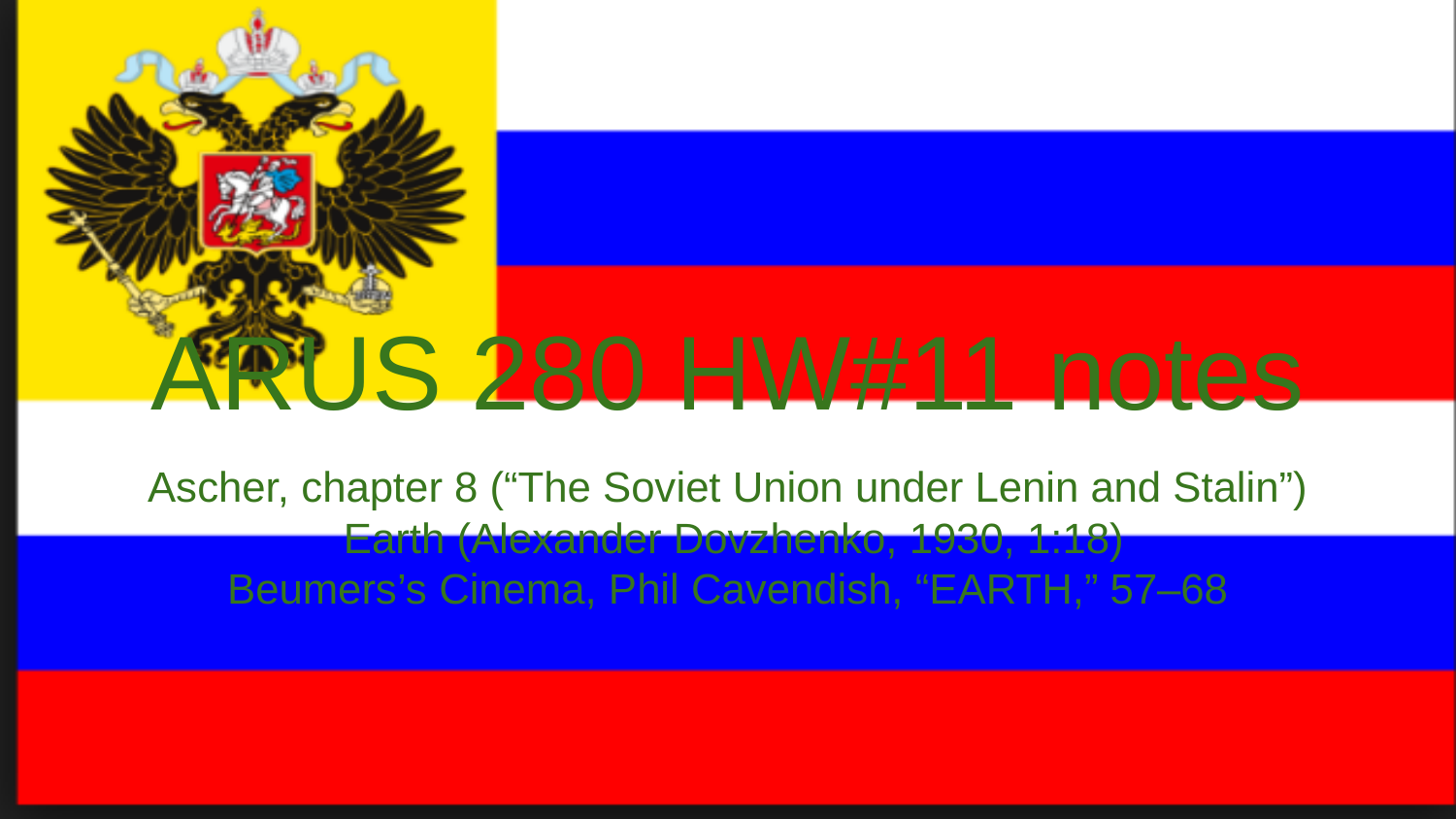

# ARUS 280 HW#11 notes
Ascher, chapter 8 (“The Soviet Union under Lenin and Stalin”)
 Earth (Alexander Dovzhenko, 1930, 1:18)
Beumers’s Cinema, Phil Cavendish, “EARTH,” 57–68